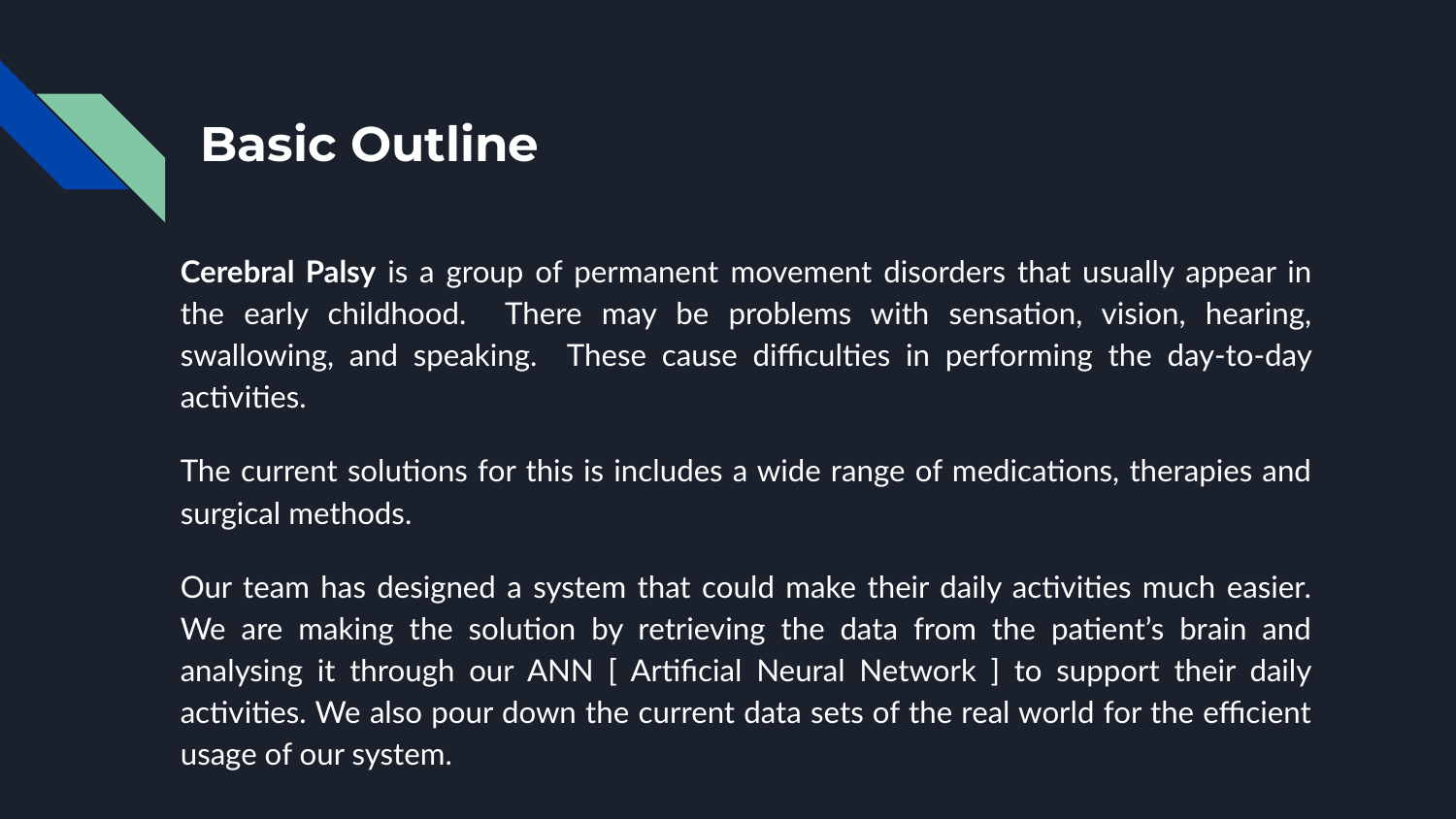

# Basic Outline
Cerebral Palsy is a group of permanent movement disorders that usually appear in the early childhood.  There may be problems with sensation, vision, hearing, swallowing, and speaking.  These cause difficulties in performing the day-to-day activities.
The current solutions for this is includes a wide range of medications, therapies and surgical methods.
Our team has designed a system that could make their daily activities much easier. We are making the solution by retrieving the data from the patient’s brain and analysing it through our ANN [ Artificial Neural Network ] to support their daily activities. We also pour down the current data sets of the real world for the efficient usage of our system.